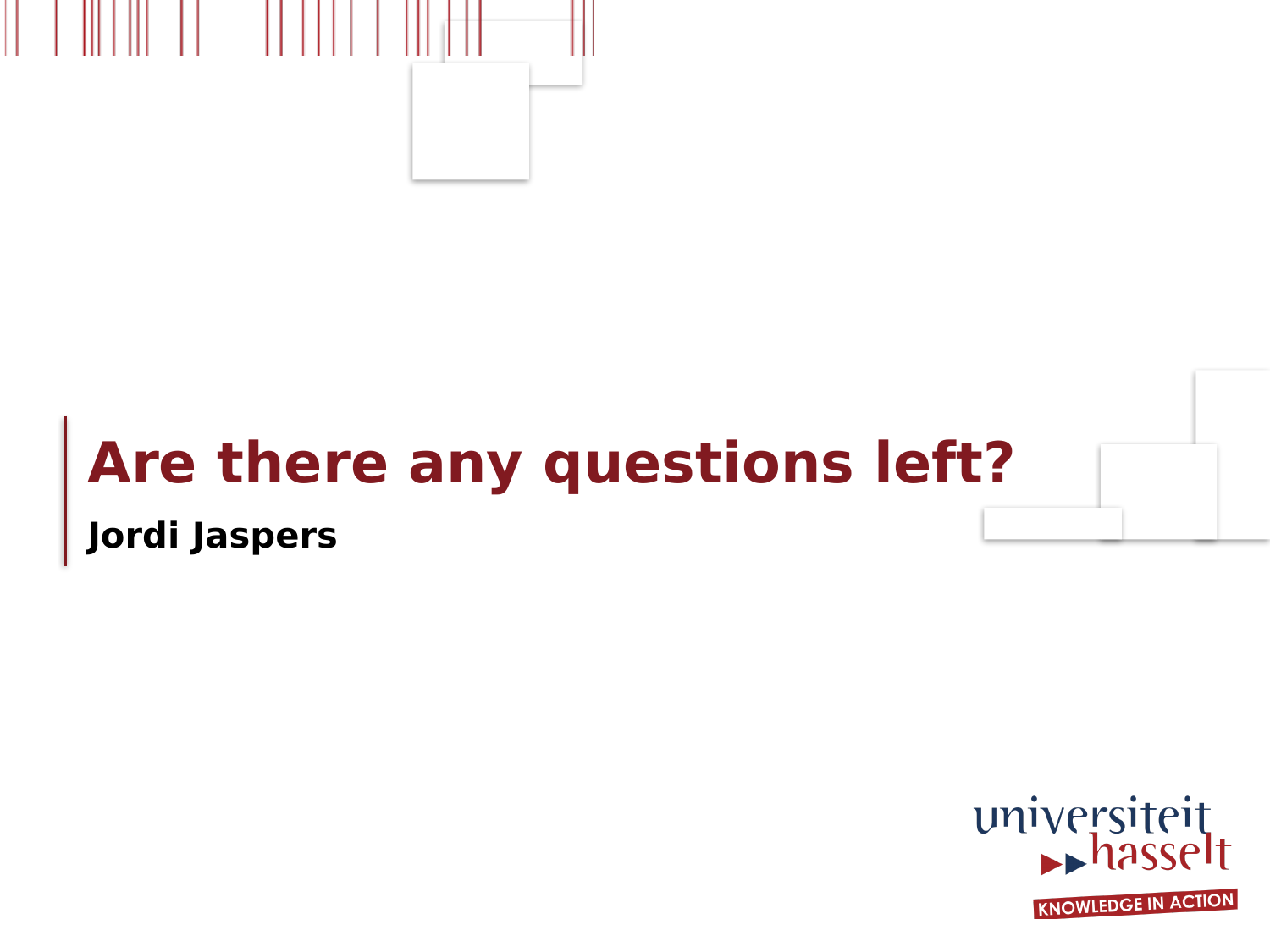

# Are there any questions left?
Jordi Jaspers